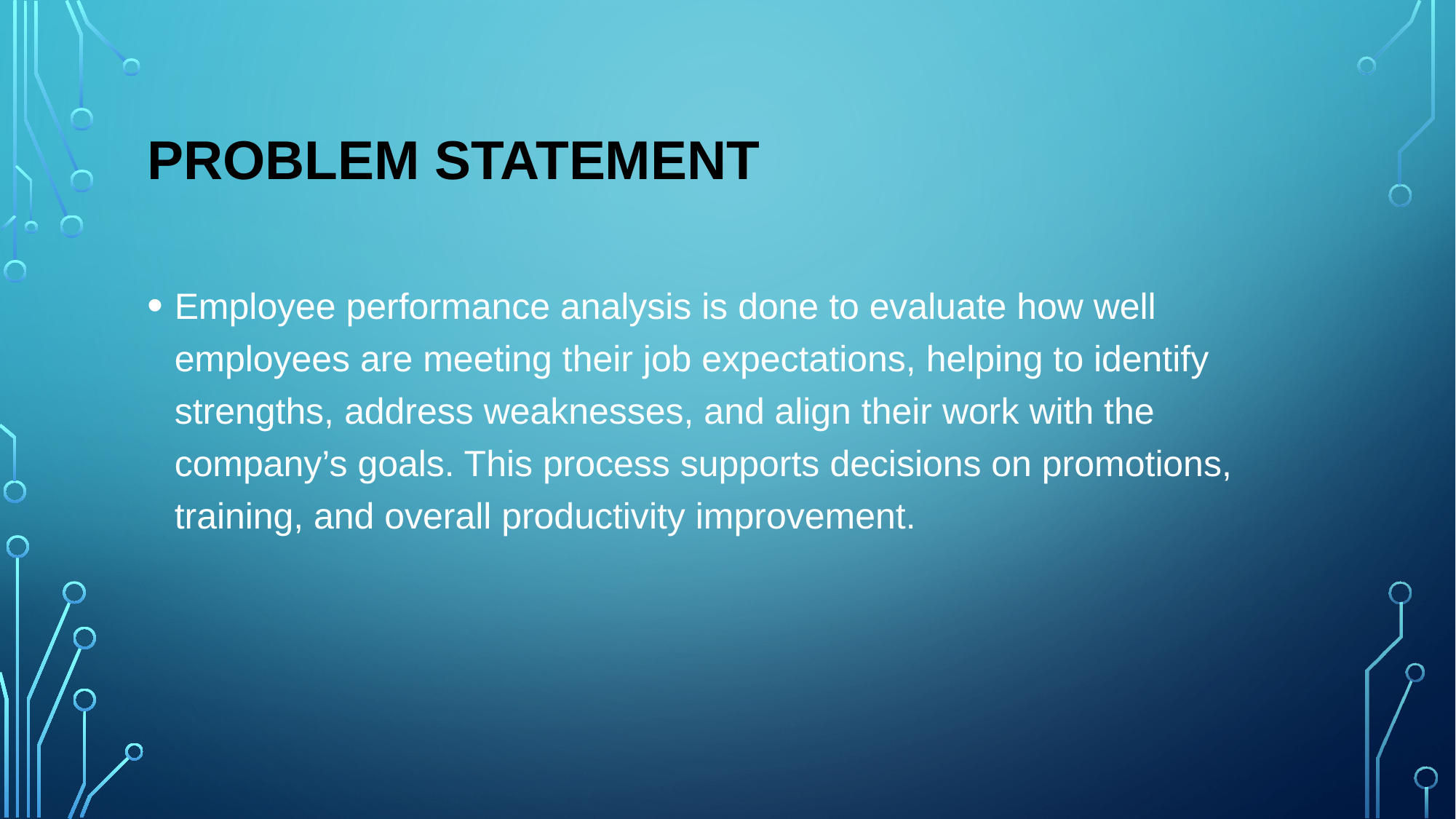

# Problem statement
Employee performance analysis is done to evaluate how well employees are meeting their job expectations, helping to identify strengths, address weaknesses, and align their work with the company’s goals. This process supports decisions on promotions, training, and overall productivity improvement.